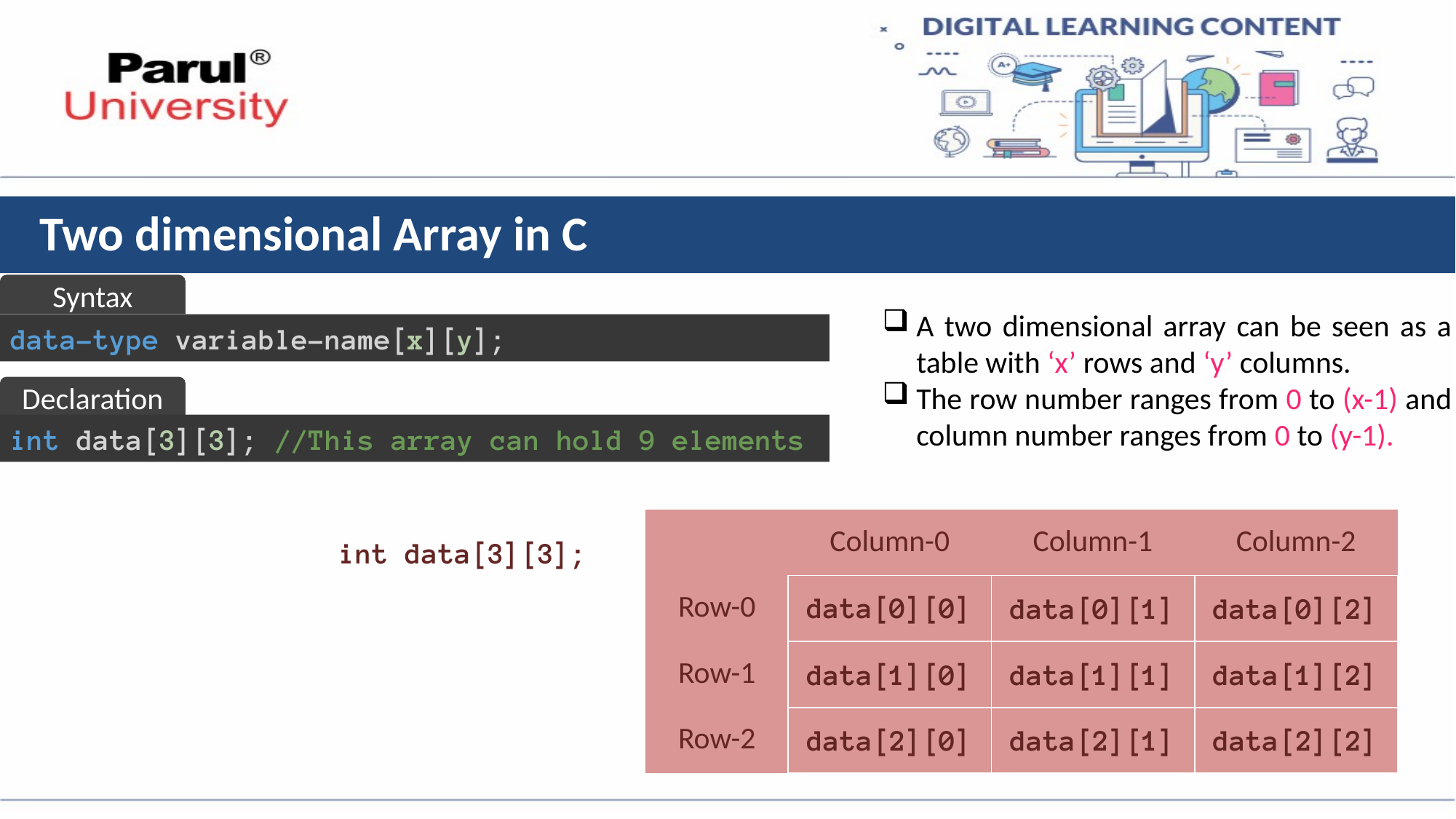

# Two dimensional Array in C
Syntax
A two dimensional array can be seen as a table with ‘x’ rows and ‘y’ columns.
The row number ranges from 0 to (x-1) and column number ranges from 0 to (y-1).

data-type variable-name[x][y];
Declaration
int data[3][3]; //This array can hold 9 elements
|  | Column-0 | Column-1 | Column-2 |
| --- | --- | --- | --- |
| Row-0 | data[0][0] | data[0][1] | data[0][2] |
| Row-1 | data[1][0] | data[1][1] | data[1][2] |
| Row-2 | data[2][0] | data[2][1] | data[2][2] |
int data[3][3];